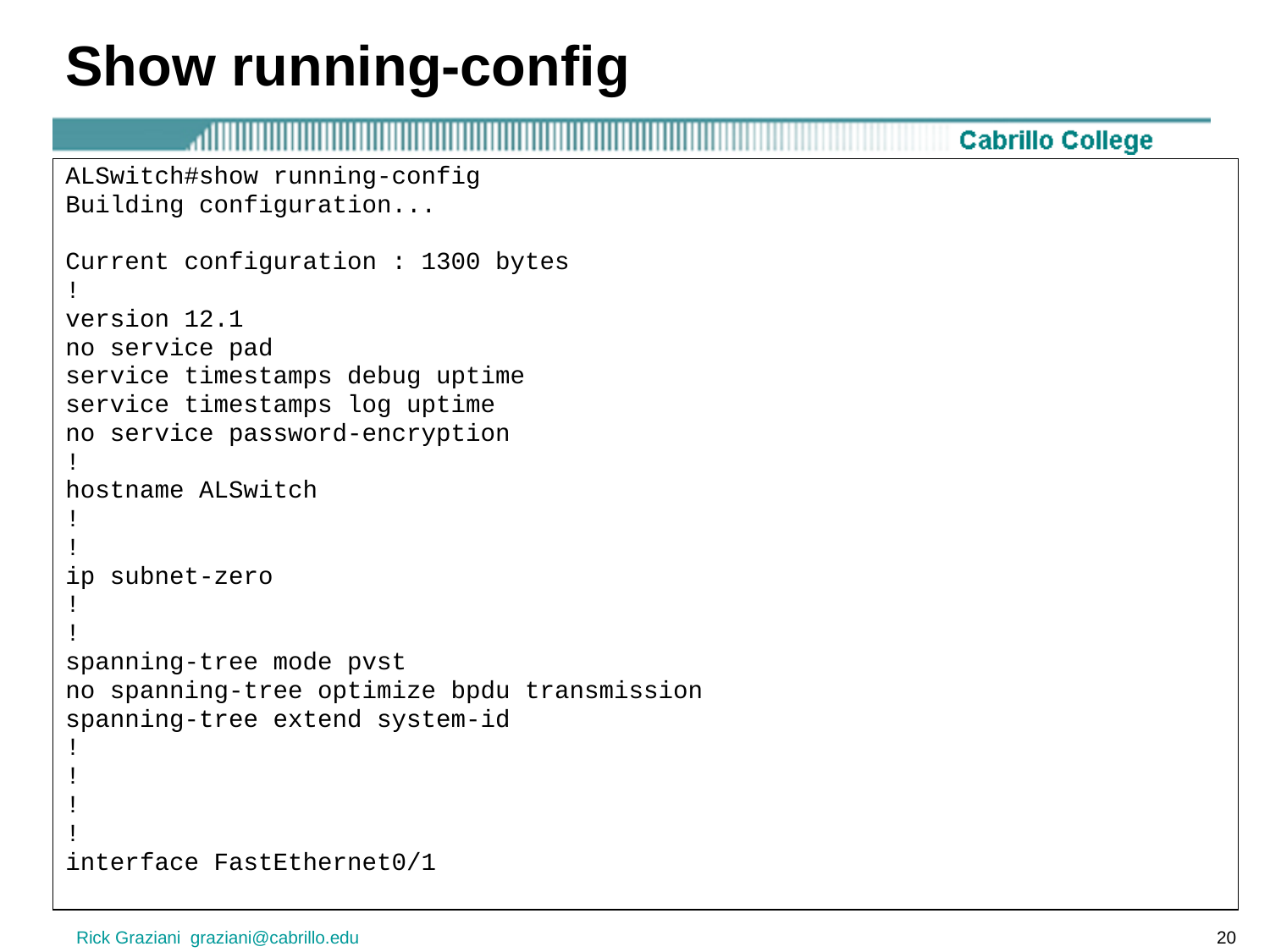

# Show running-config
ALSwitch#show running-config
Building configuration...

Current configuration : 1300 bytes
!
version 12.1
no service pad
service timestamps debug uptime
service timestamps log uptime
no service password-encryption
!
hostname ALSwitch
!
!
ip subnet-zero
!
!
spanning-tree mode pvst
no spanning-tree optimize bpdu transmission
spanning-tree extend system-id
!
!
!
!
interface FastEthernet0/1

Rick Graziani  graziani@cabrillo.edu
20